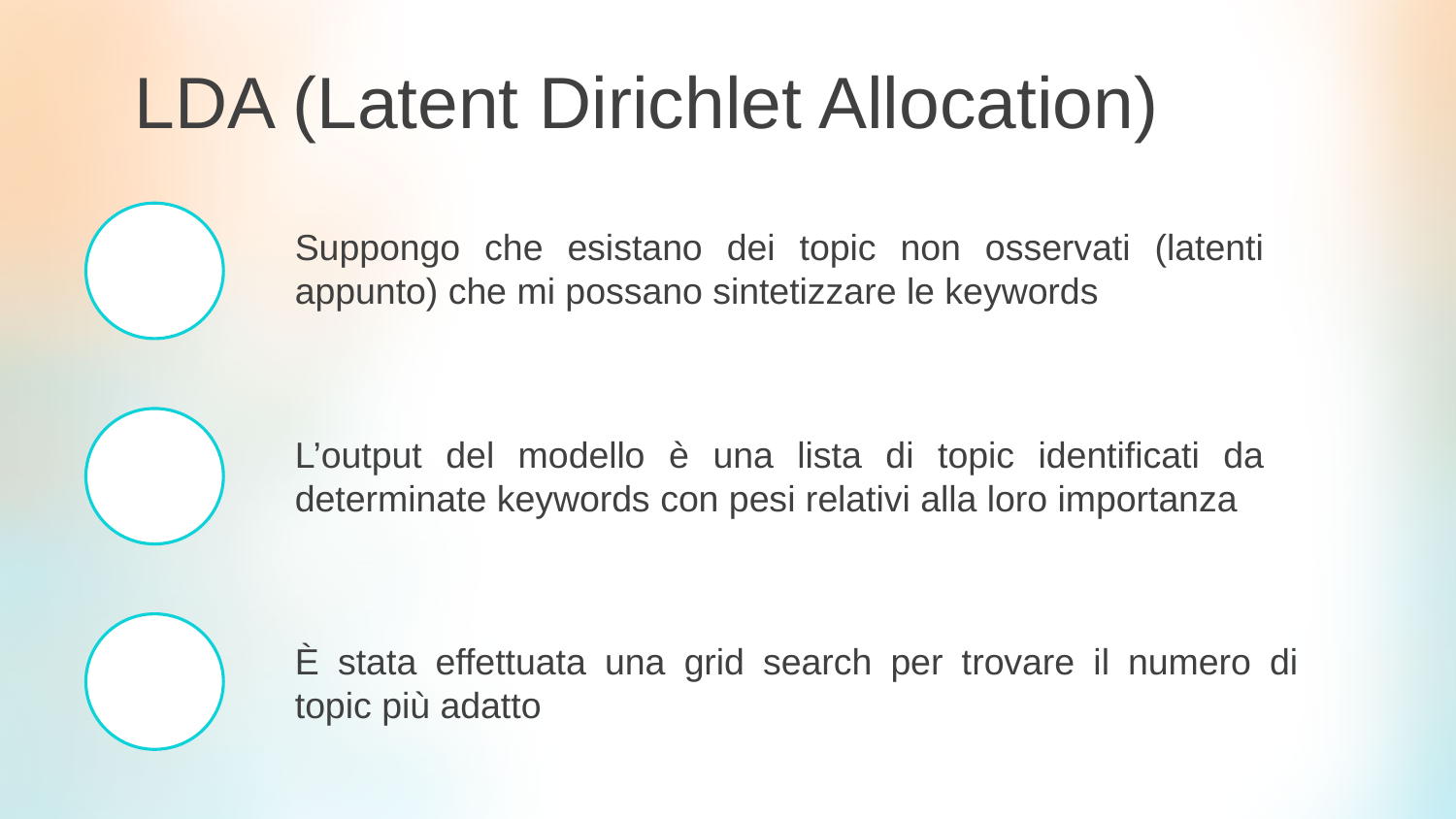

LDA (Latent Dirichlet Allocation)

Suppongo che esistano dei topic non osservati (latenti appunto) che mi possano sintetizzare le keywords

L’output del modello è una lista di topic identificati da determinate keywords con pesi relativi alla loro importanza

È stata effettuata una grid search per trovare il numero di topic più adatto